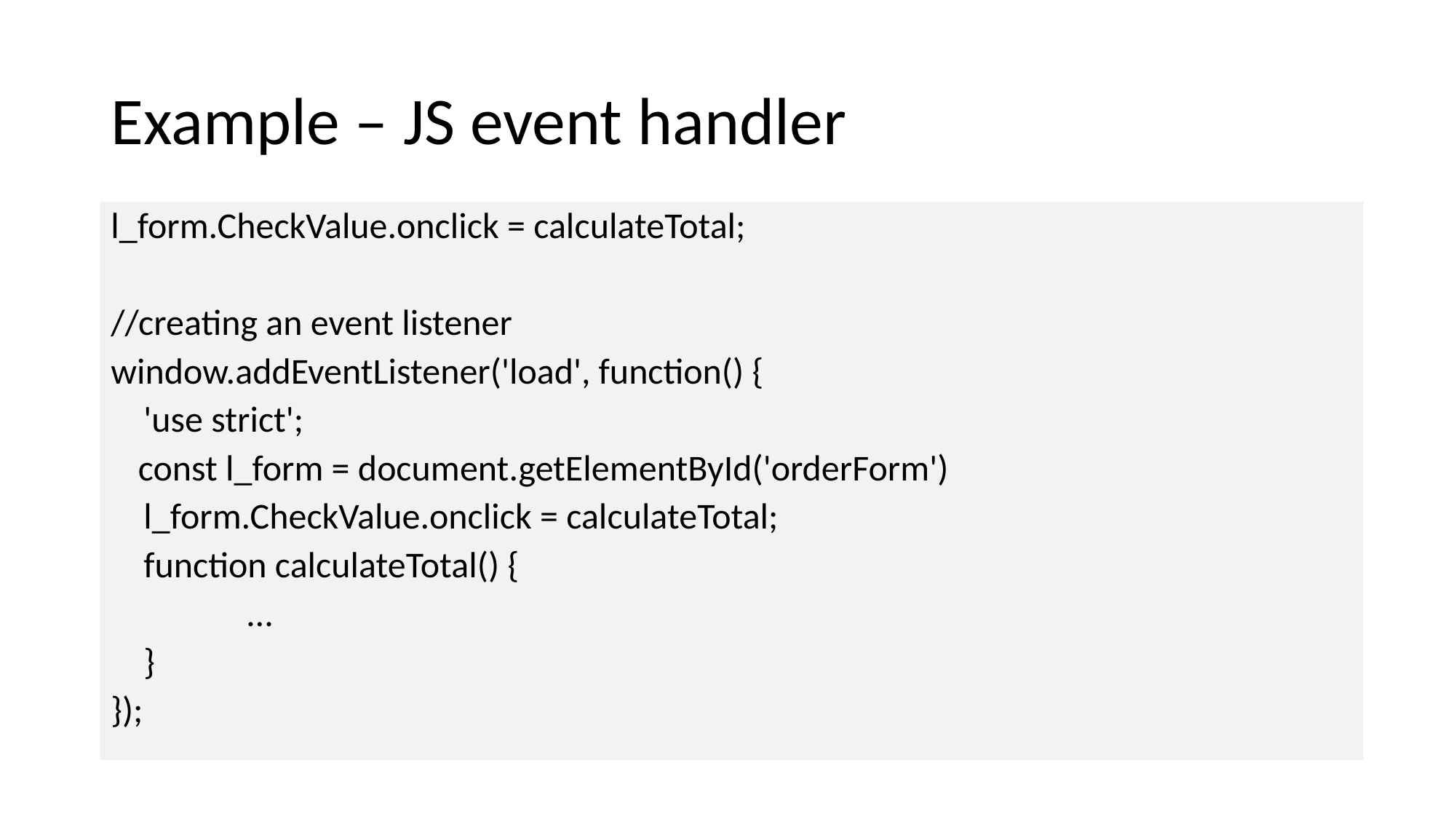

# Example – JS event handler
l_form.CheckValue.onclick = calculateTotal;

//creating an event listener
window.addEventListener('load', function() {
    'use strict';
	const l_form = document.getElementById('orderForm')
    l_form.CheckValue.onclick = calculateTotal;
    function calculateTotal() {
		…
    }
});